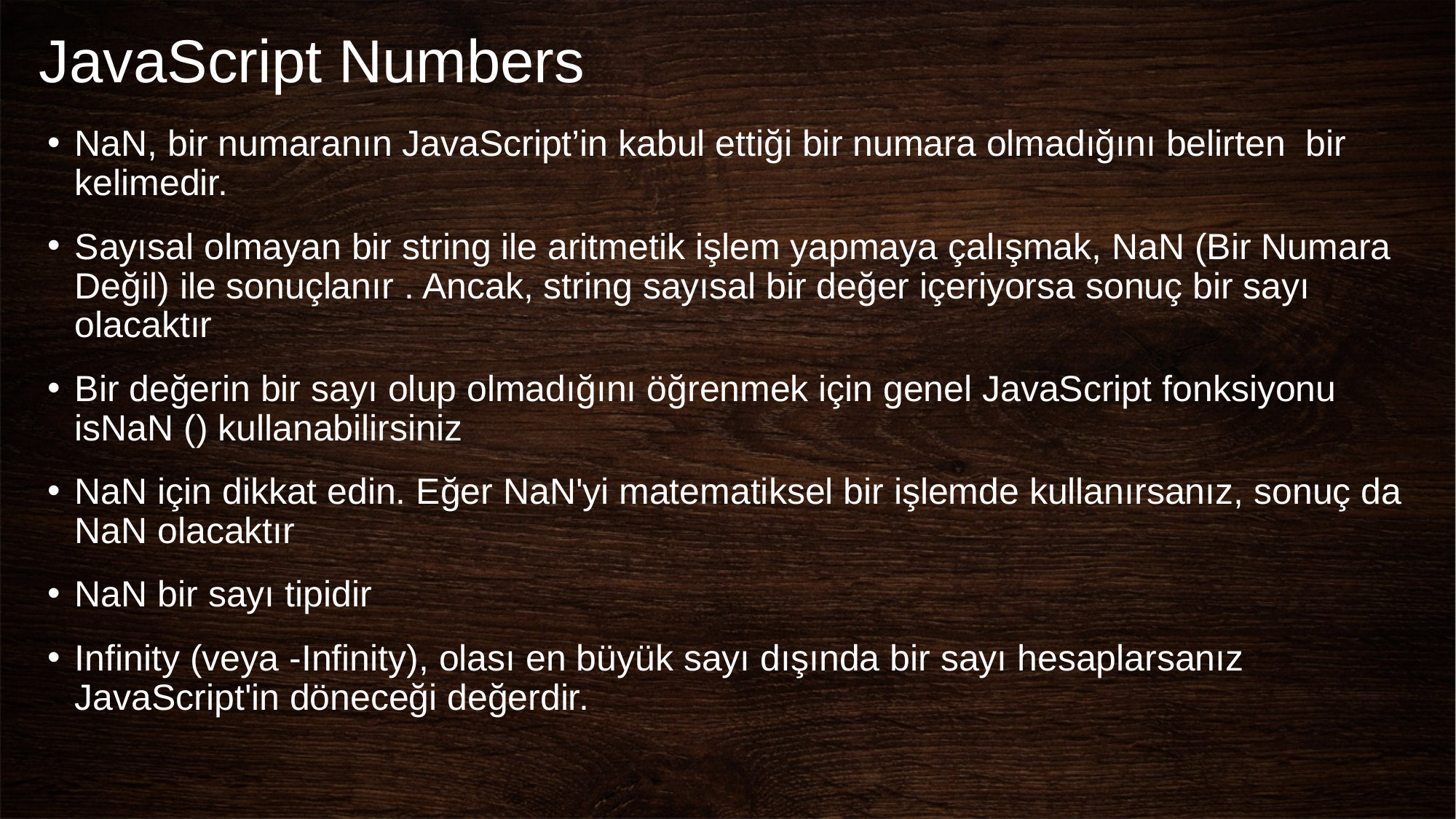

# JavaScript Numbers
NaN, bir numaranın JavaScript’in kabul ettiği bir numara olmadığını belirten  bir kelimedir.
Sayısal olmayan bir string ile aritmetik işlem yapmaya çalışmak, NaN (Bir Numara Değil) ile sonuçlanır . Ancak, string sayısal bir değer içeriyorsa sonuç bir sayı olacaktır
Bir değerin bir sayı olup olmadığını öğrenmek için genel JavaScript fonksiyonu isNaN () kullanabilirsiniz
NaN için dikkat edin. Eğer NaN'yi matematiksel bir işlemde kullanırsanız, sonuç da NaN olacaktır
NaN bir sayı tipidir
Infinity (veya -Infinity), olası en büyük sayı dışında bir sayı hesaplarsanız JavaScript'in döneceği değerdir.